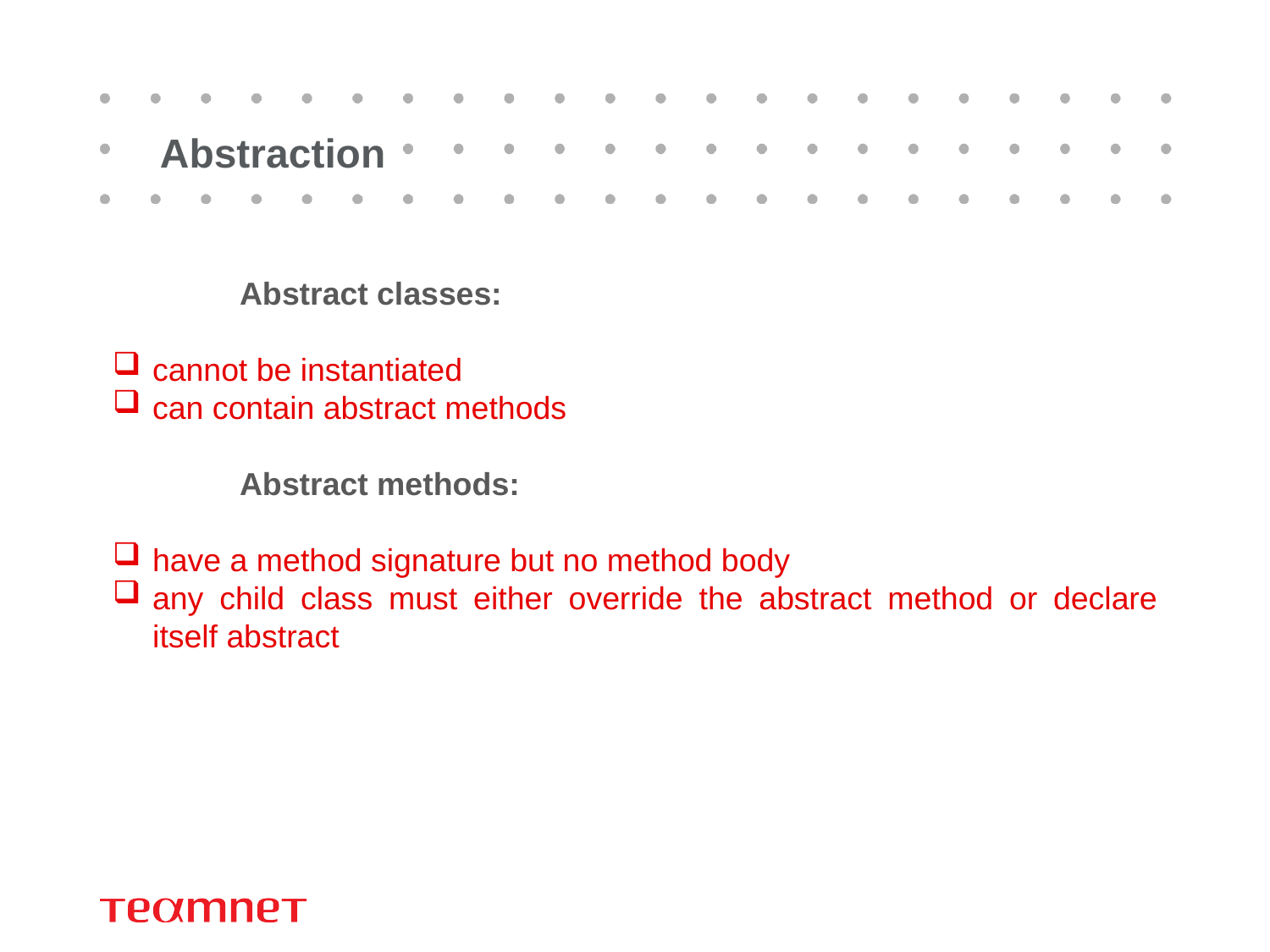

# Abstraction

	Abstract classes:

cannot be instantiated
can contain abstract methods

	Abstract methods:

have a method signature but no method body
any child class must either override the abstract method or declare itself abstract